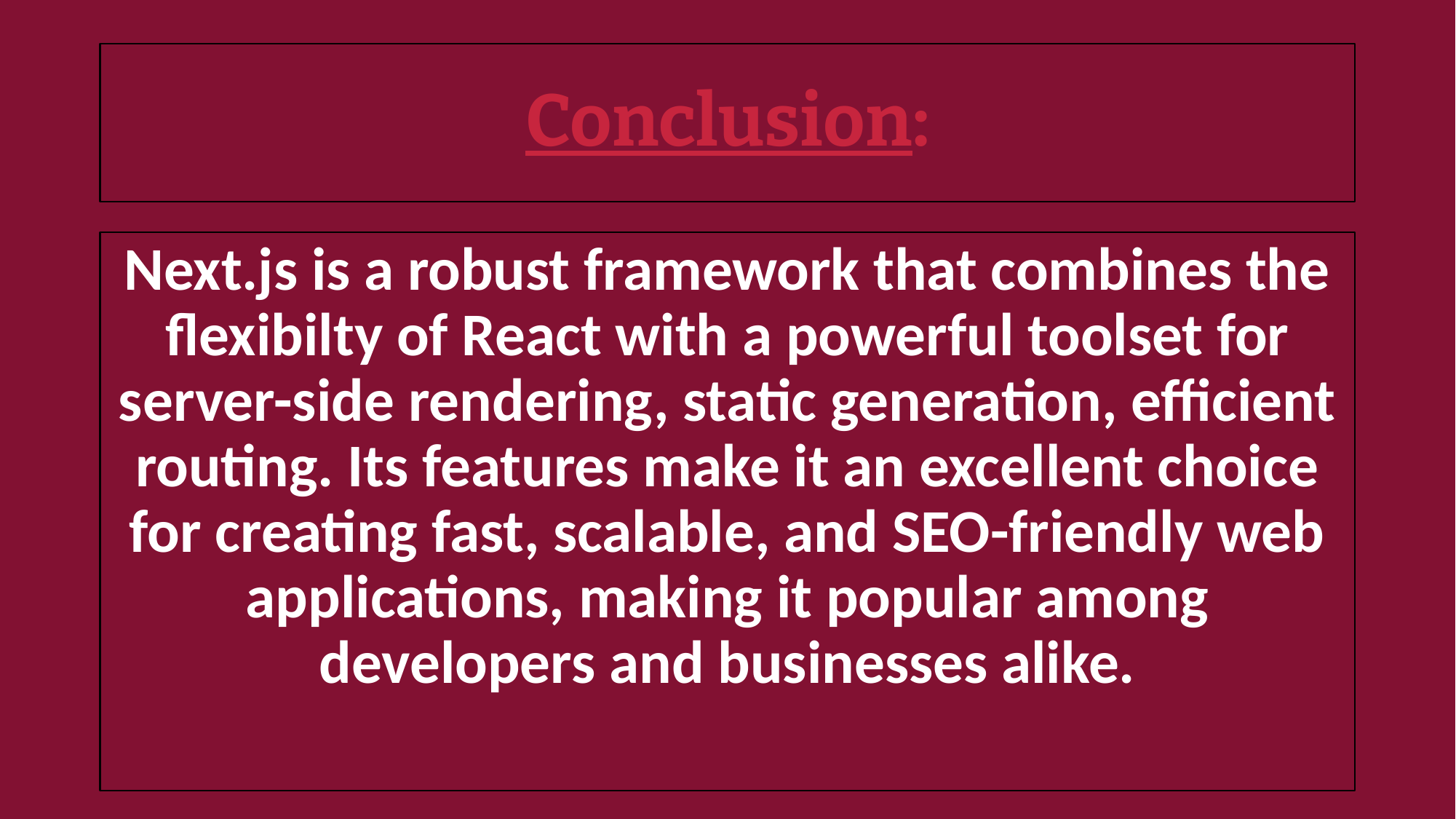

# Conclusion:
Next.js is a robust framework that combines the flexibilty of React with a powerful toolset for server-side rendering, static generation, efficient routing. Its features make it an excellent choice for creating fast, scalable, and SEO-friendly web applications, making it popular among developers and businesses alike.